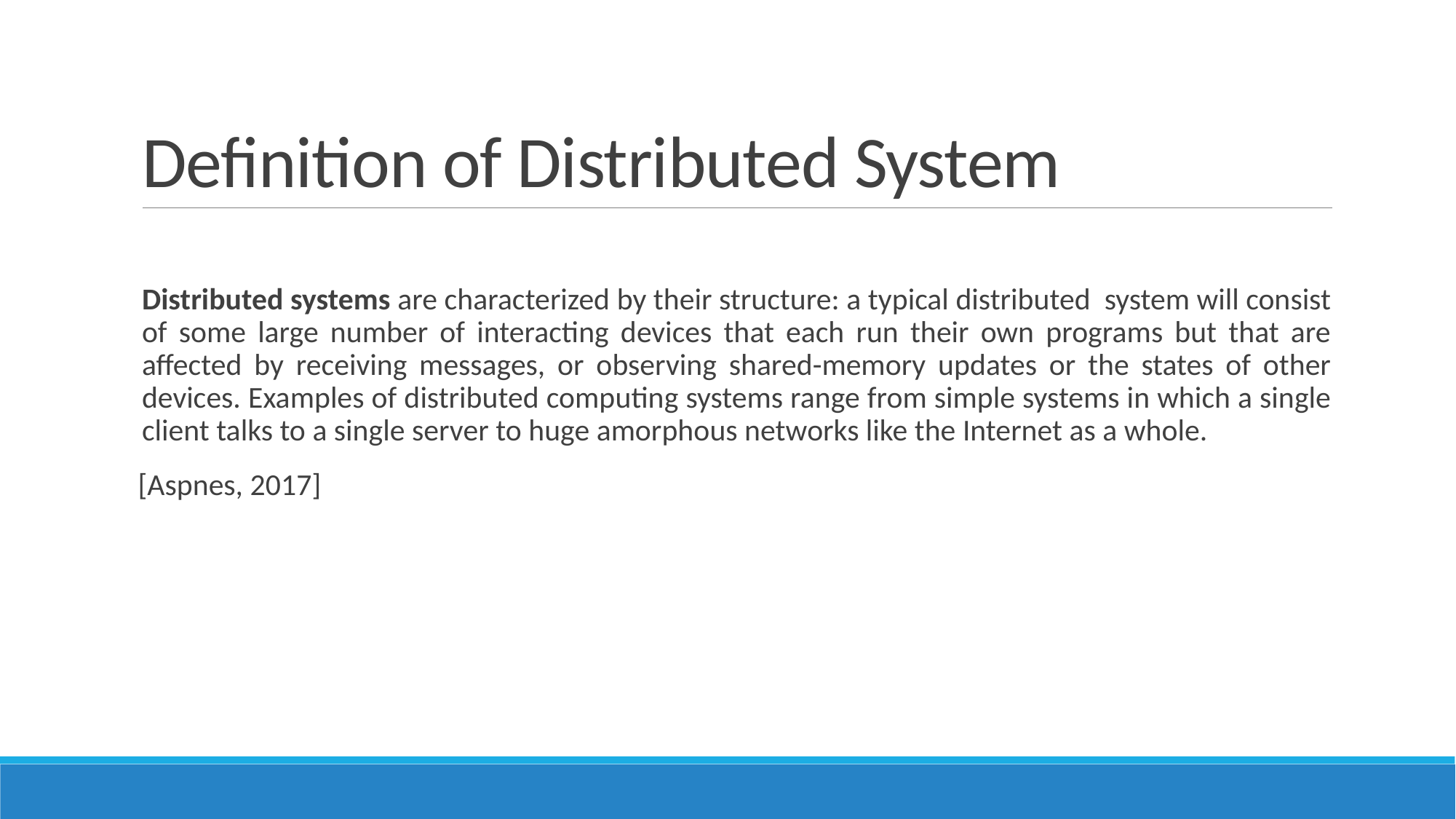

# Definition of Distributed System

Distributed systems are characterized by their structure: a typical distributed  system will consist of some large number of interacting devices that each run their own programs but that are affected by receiving messages, or observing shared-memory updates or the states of other devices. Examples of distributed computing systems range from simple systems in which a single client talks to a single server to huge amorphous networks like the Internet as a whole.
 [Aspnes, 2017]